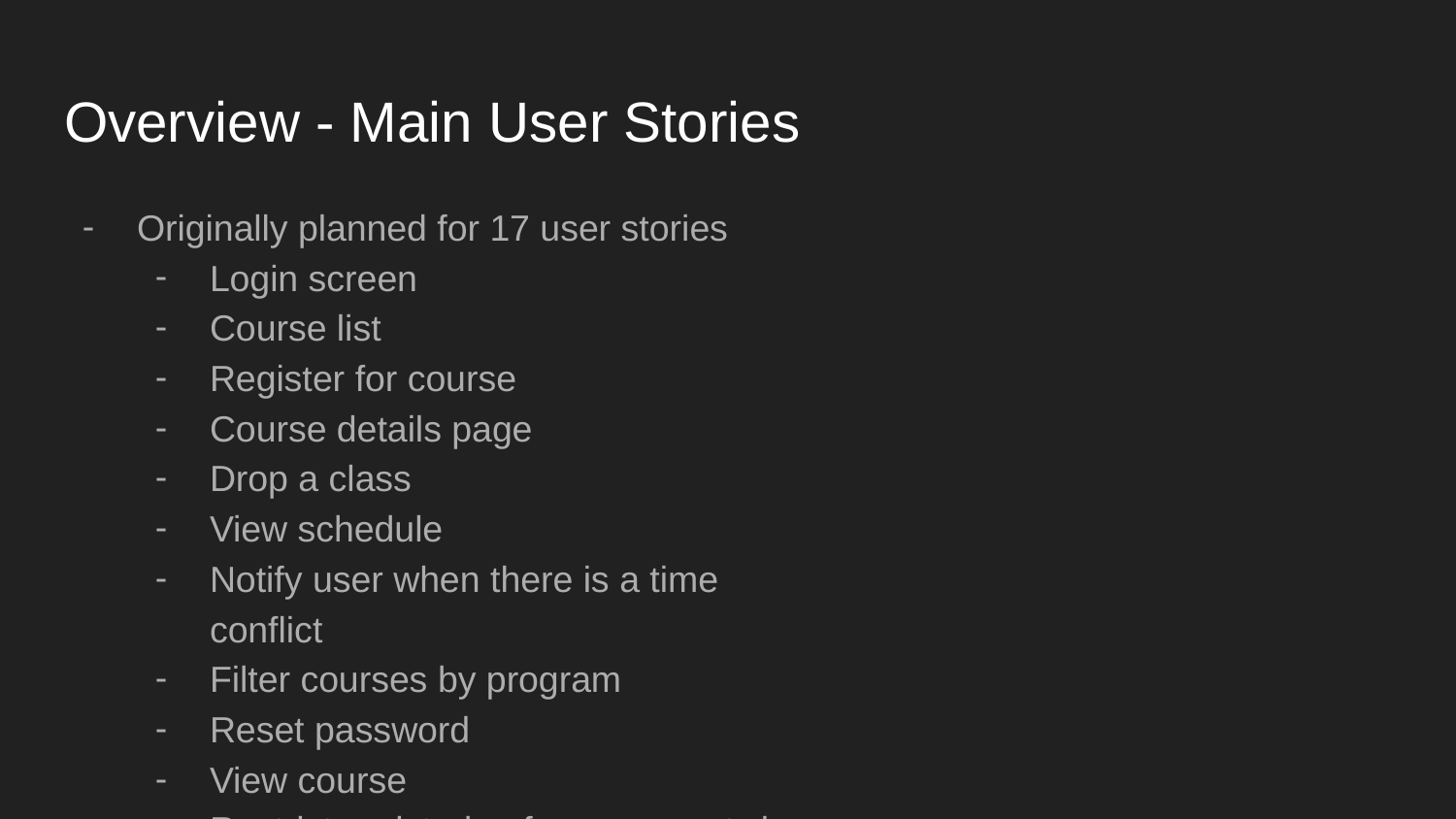

# Overview - Main User Stories

Originally planned for 17 user stories
Login screen
Course list
Register for course
Course details page
Drop a class
View schedule
Notify user when there is a time conflict
Filter courses by program
Reset password
View course
Restrict registering for a course twice